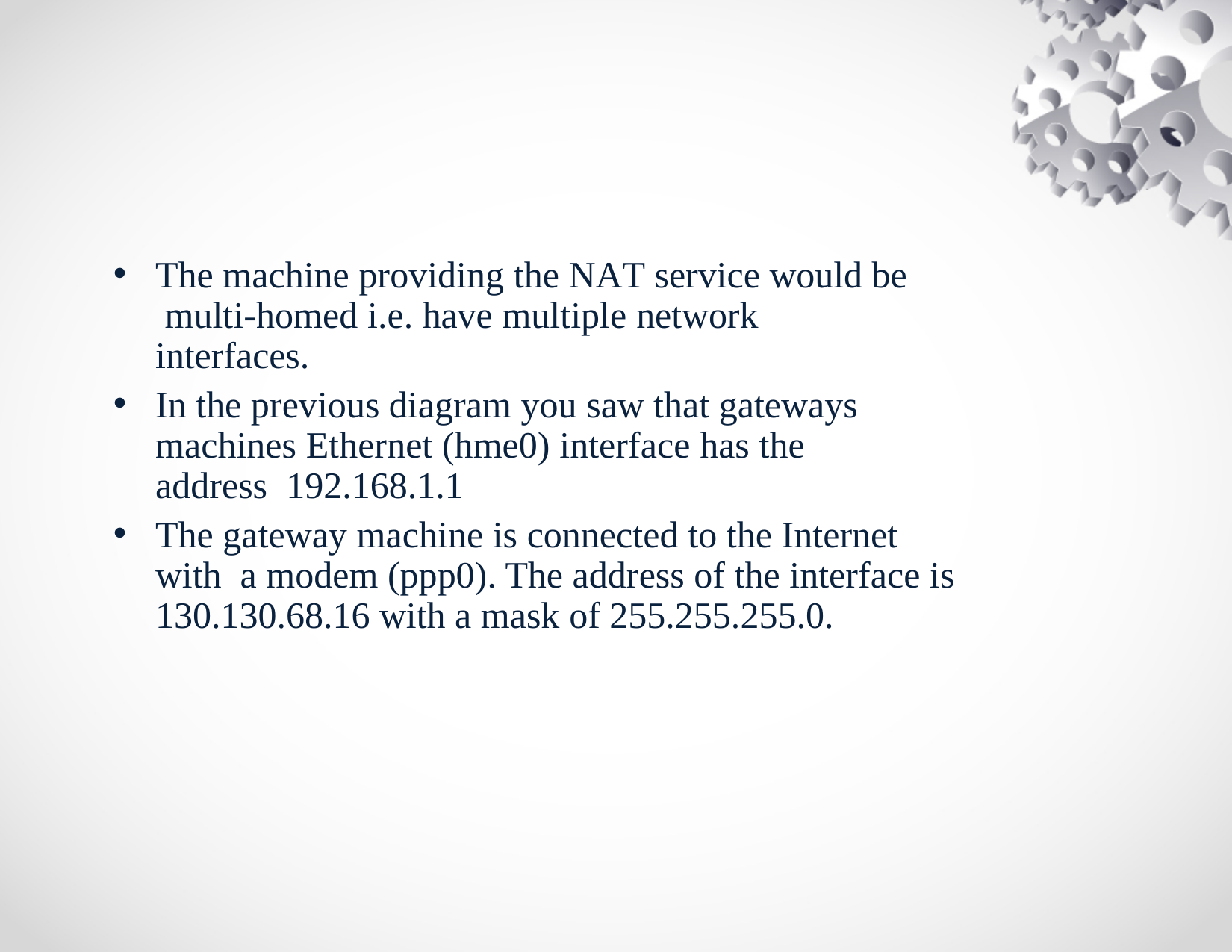

The machine providing the NAT service would be  multi-homed i.e. have multiple network interfaces.
In the previous diagram you saw that gateways  machines Ethernet (hme0) interface has the address  192.168.1.1
The gateway machine is connected to the Internet with  a modem (ppp0). The address of the interface is  130.130.68.16 with a mask of 255.255.255.0.